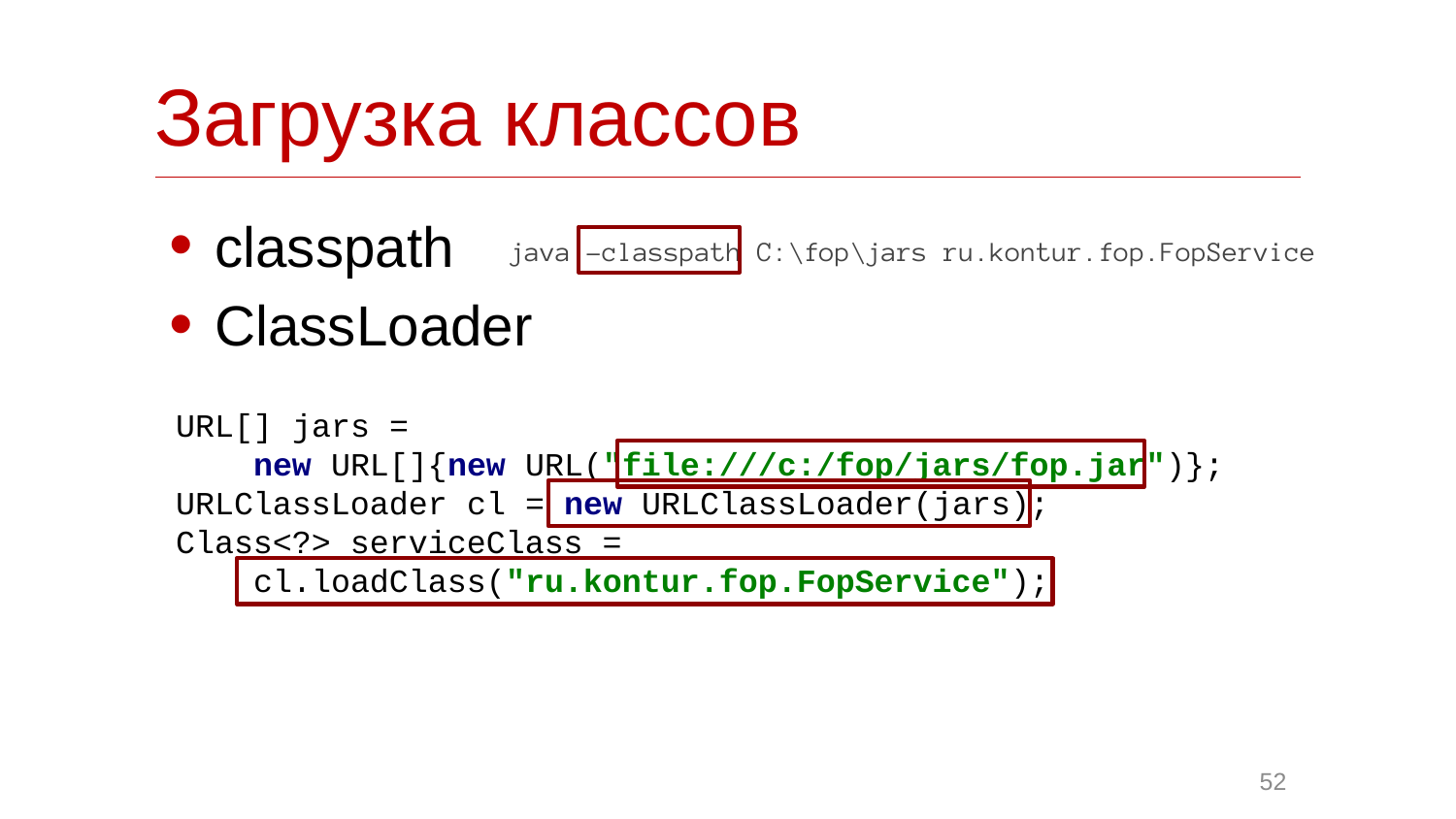

| Загрузка классов |
| --- |
classpath
ClassLoader
java -classpath C:\fop\jars ru.kontur.fop.FopService

URL[] jars =
    new URL[]{new URL("file:///c:/fop/jars/fop.jar")};
URLClassLoader cl = new URLClassLoader(jars);
Class<?> serviceClass =
    cl.loadClass("ru.kontur.fop.FopService");

52